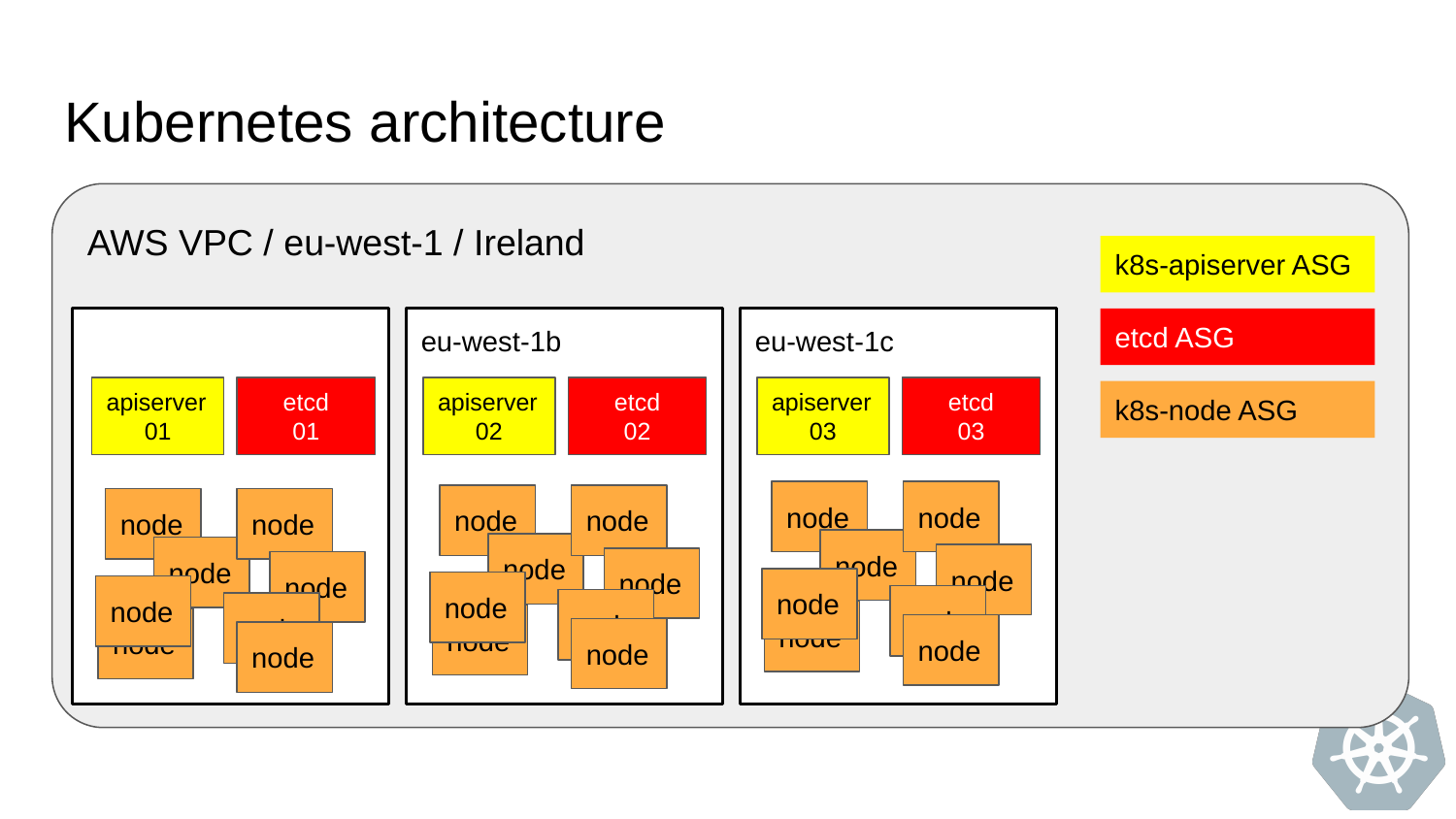

# Kubernetes architecture

AWS VPC / eu-west-1 / Ireland
k8s-apiserver ASG

eu-west-1b

eu-west-1c
etcd ASG
apiserver
01
etcd
01
apiserver
02
etcd
02
apiserver
03
etcd
03
k8s-node ASG
node
node
node
node
node
node
node
node
node
node
node
node
node
node
node
node
node
node
node
node
node
node
node
node